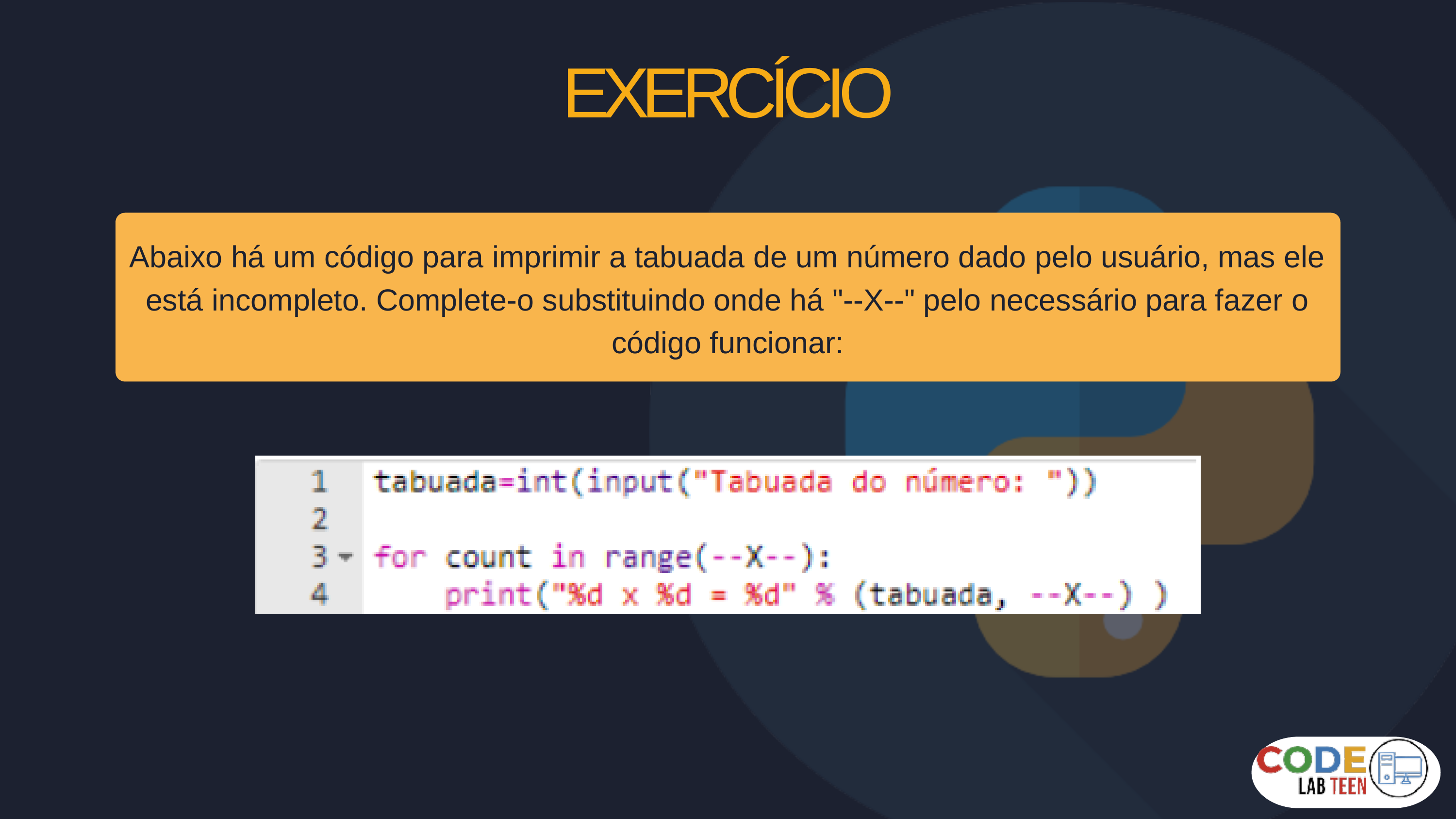

EXERCÍCIO

Abaixo há um código para imprimir a tabuada de um número dado pelo usuário, mas ele está incompleto. Complete-o substituindo onde há "--X--" pelo necessário para fazer o código funcionar: